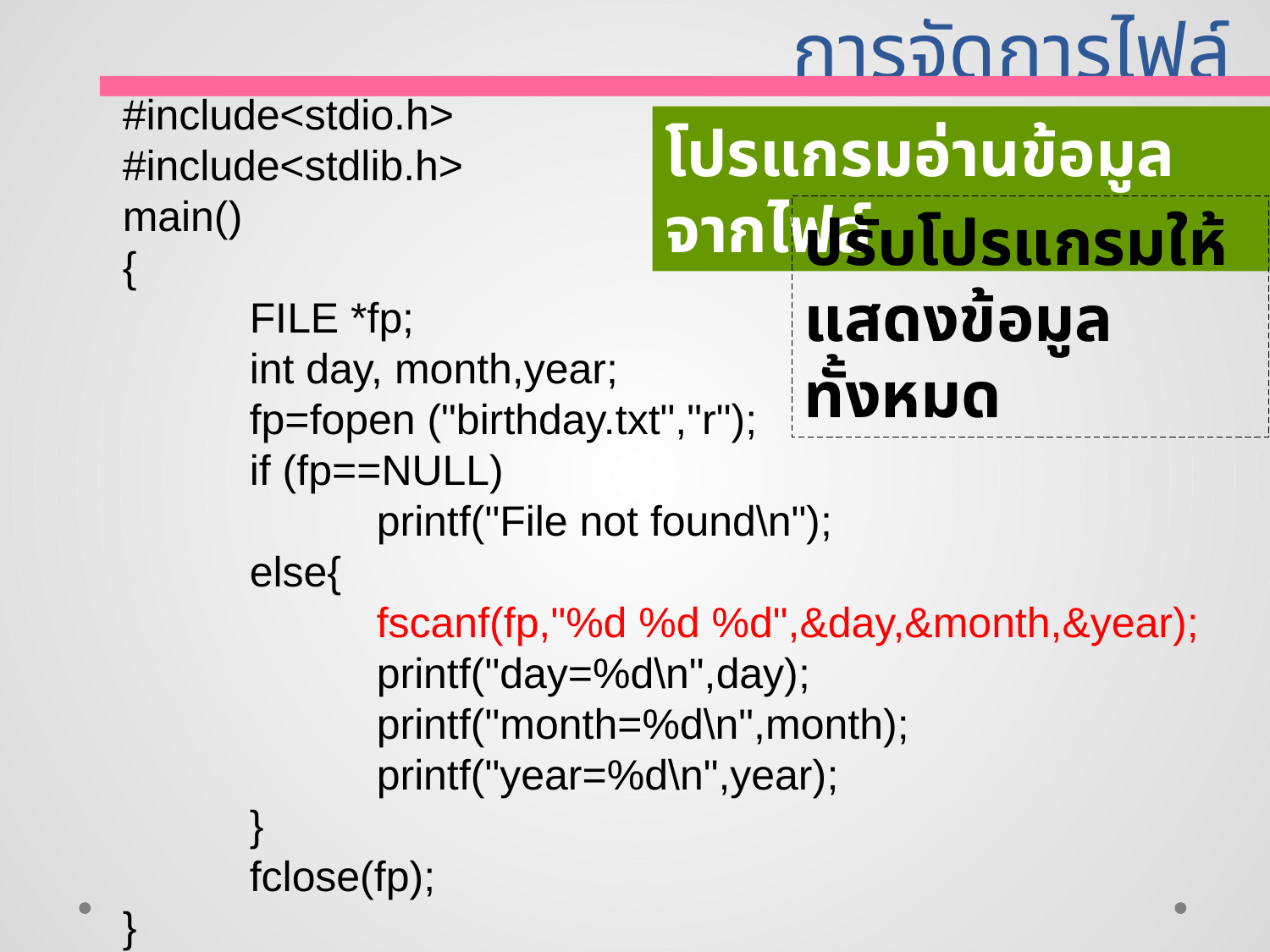

การจัดการไฟล์

#include<stdio.h>
#include<stdlib.h>
main()
{
	FILE *fp;
	int day, month,year;
	fp=fopen ("birthday.txt","r");
	if (fp==NULL)
		printf("File not found\n");
	else{
		fscanf(fp,"%d %d %d",&day,&month,&year);
		printf("day=%d\n",day);
		printf("month=%d\n",month);
		printf("year=%d\n",year);
	}
	fclose(fp);
}
โปรแกรมอ่านข้อมูลจากไฟล์
ปรับโปรแกรมให้แสดงข้อมูลทั้งหมด